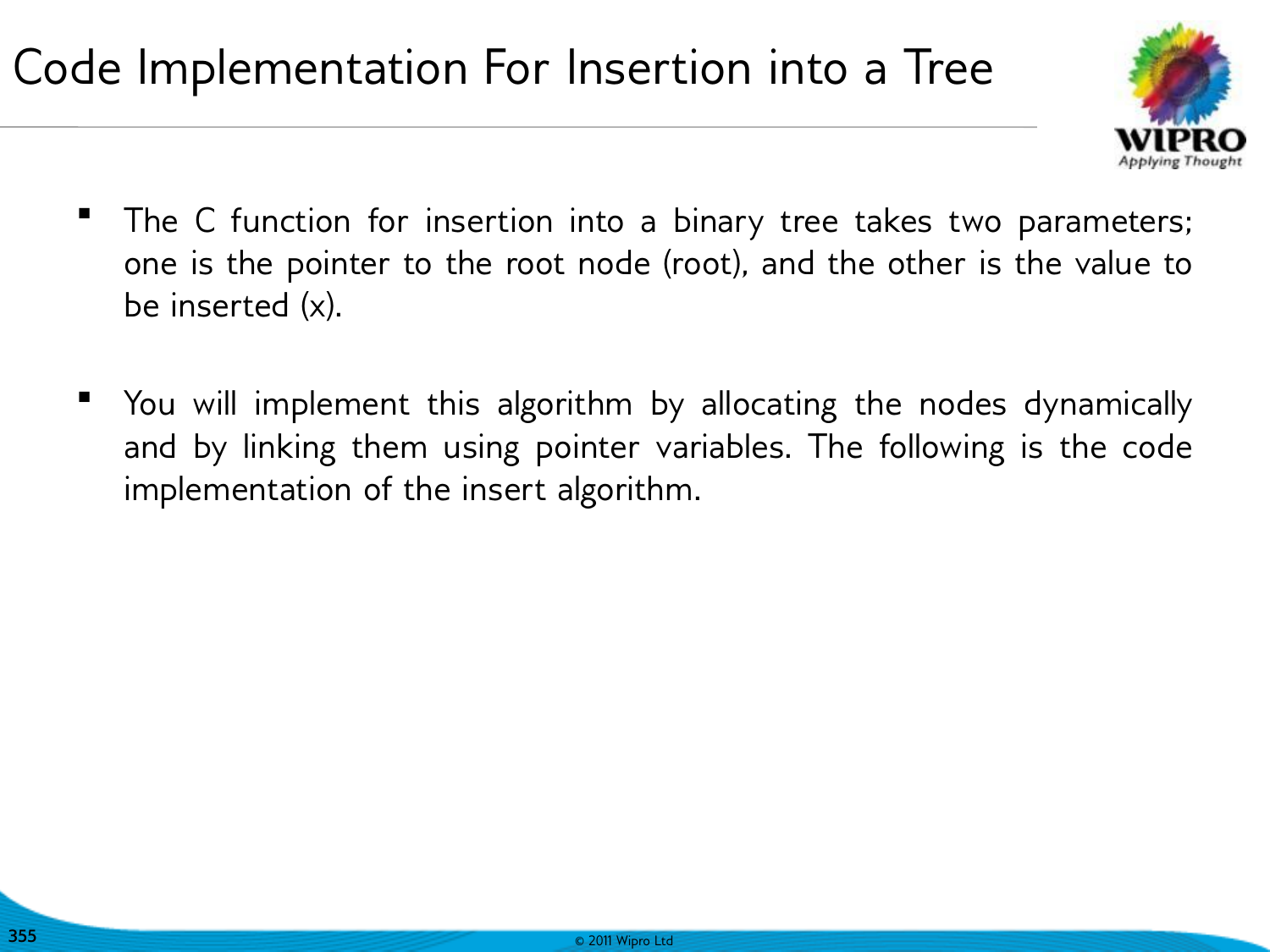

Code Implementation For Insertion into a Tree
The C function for insertion into a binary tree takes two parameters; one is the pointer to the root node (root), and the other is the value to be inserted (x).

You will implement this algorithm by allocating the nodes dynamically and by linking them using pointer variables. The following is the code implementation of the insert algorithm.